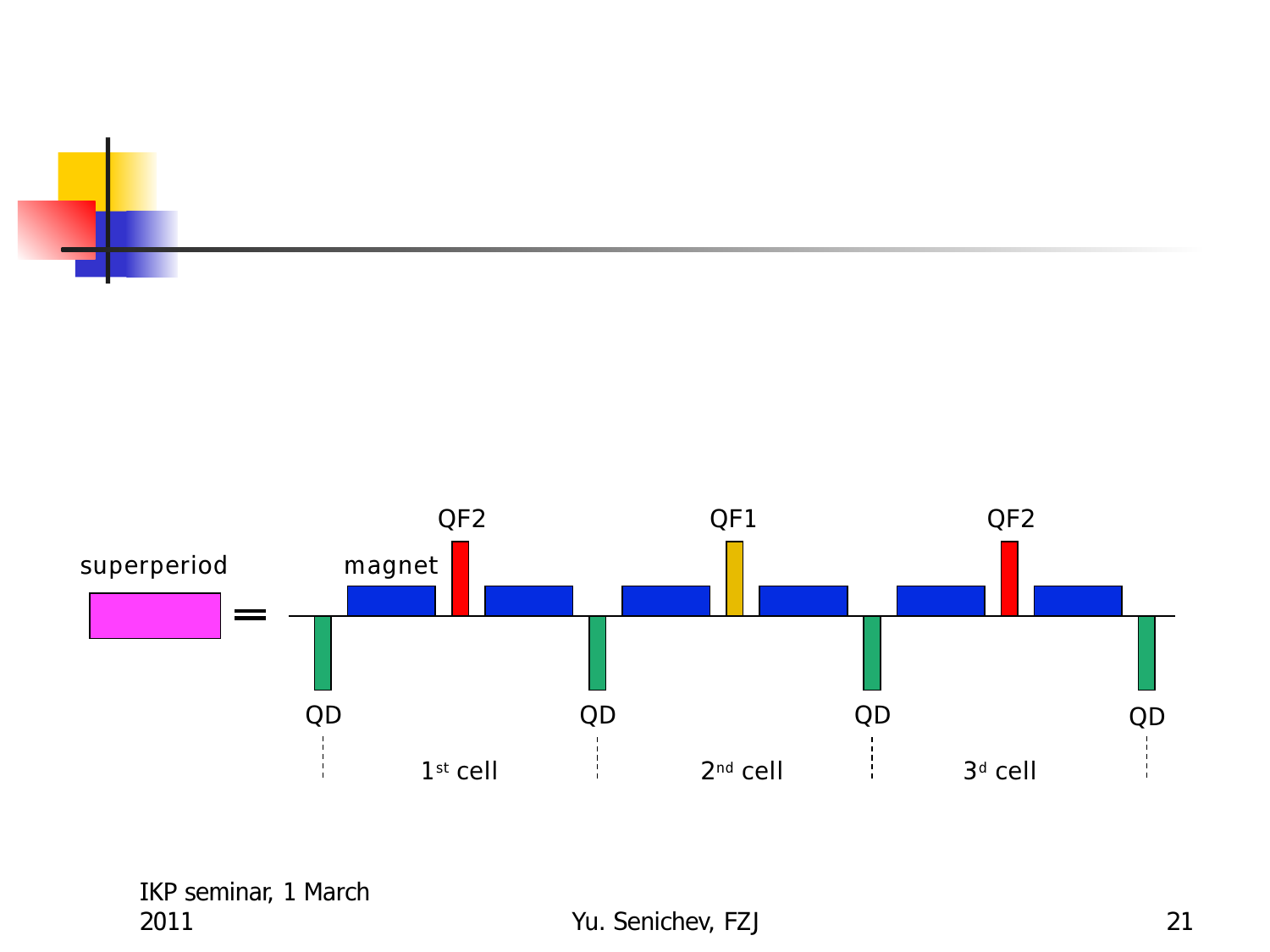

#
QF2
QF2
QF1

superperiod
magnet

QD
QD
QD
QD
3d cell
1st cell
2nd cell
IKP seminar, 1 March 2011
Yu. Senichev, FZJ
21